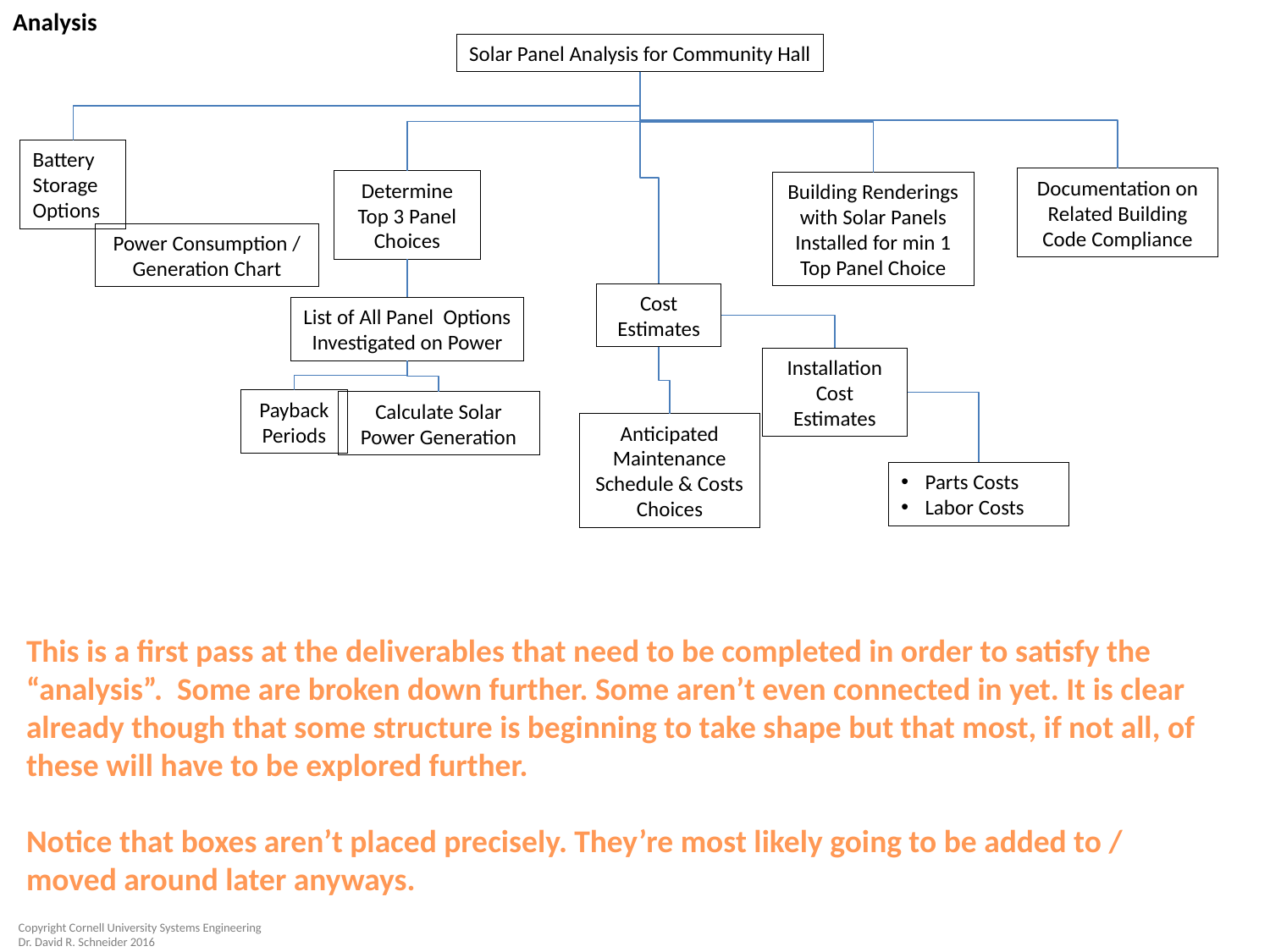

Analysis
Solar Panel Analysis for Community Hall
Battery Storage Options
Documentation on Related Building Code Compliance
Determine Top 3 Panel Choices
Building Renderings with Solar Panels Installed for min 1 Top Panel Choice
Power Consumption / Generation Chart
Cost Estimates
List of All Panel  Options
Investigated on Power
Installation Cost Estimates
Payback Periods
Calculate Solar Power Generation
Anticipated Maintenance Schedule & Costs
Choices
Parts Costs
Labor Costs
This is a first pass at the deliverables that need to be completed in order to satisfy the “analysis”.  Some are broken down further. Some aren’t even connected in yet. It is clear already though that some structure is beginning to take shape but that most, if not all, of these will have to be explored further.

Notice that boxes aren’t placed precisely. They’re most likely going to be added to / moved around later anyways.